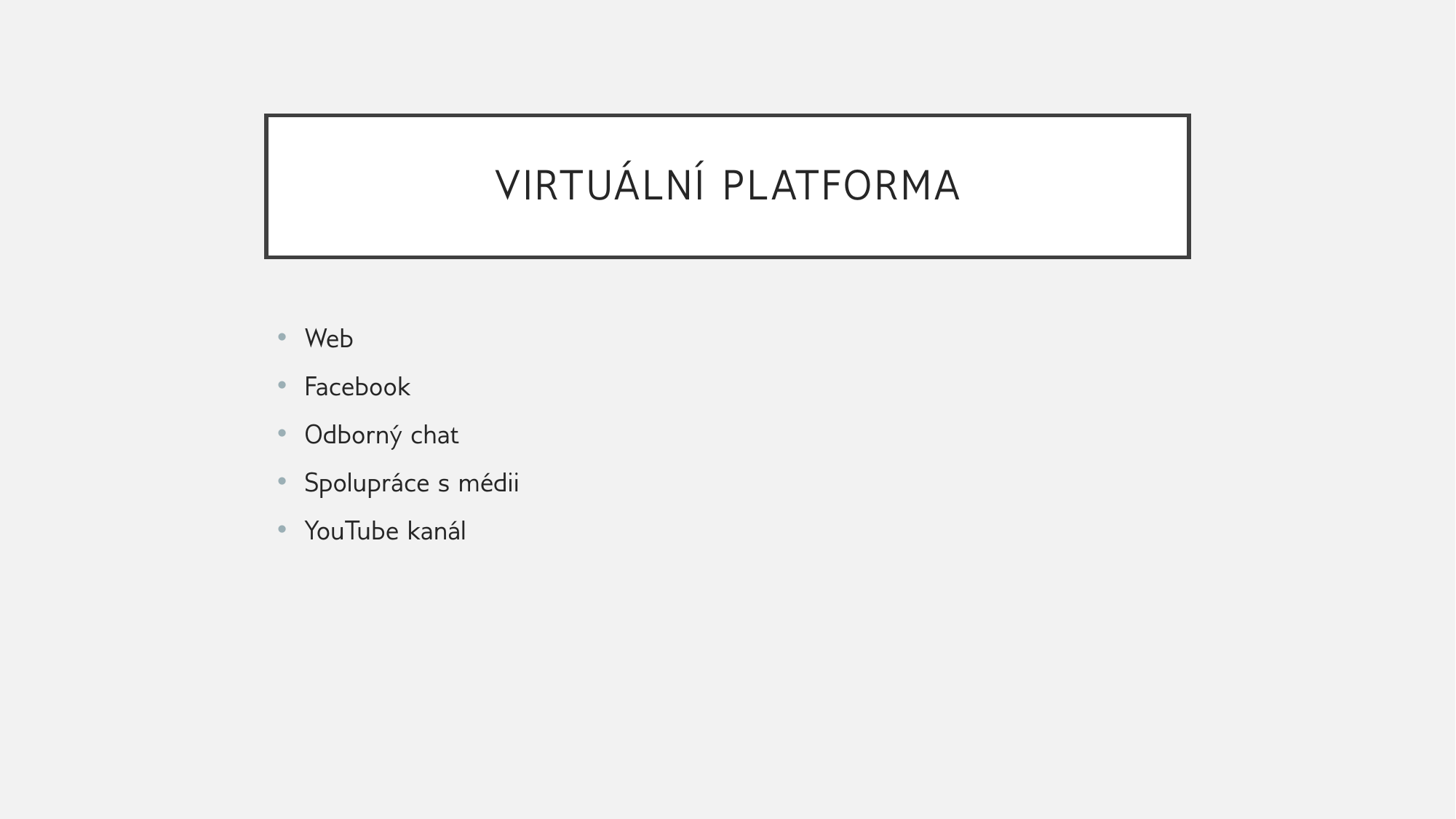

# Virtuální platforma
Web
Facebook
Odborný chat
Spolupráce s médii
YouTube kanál